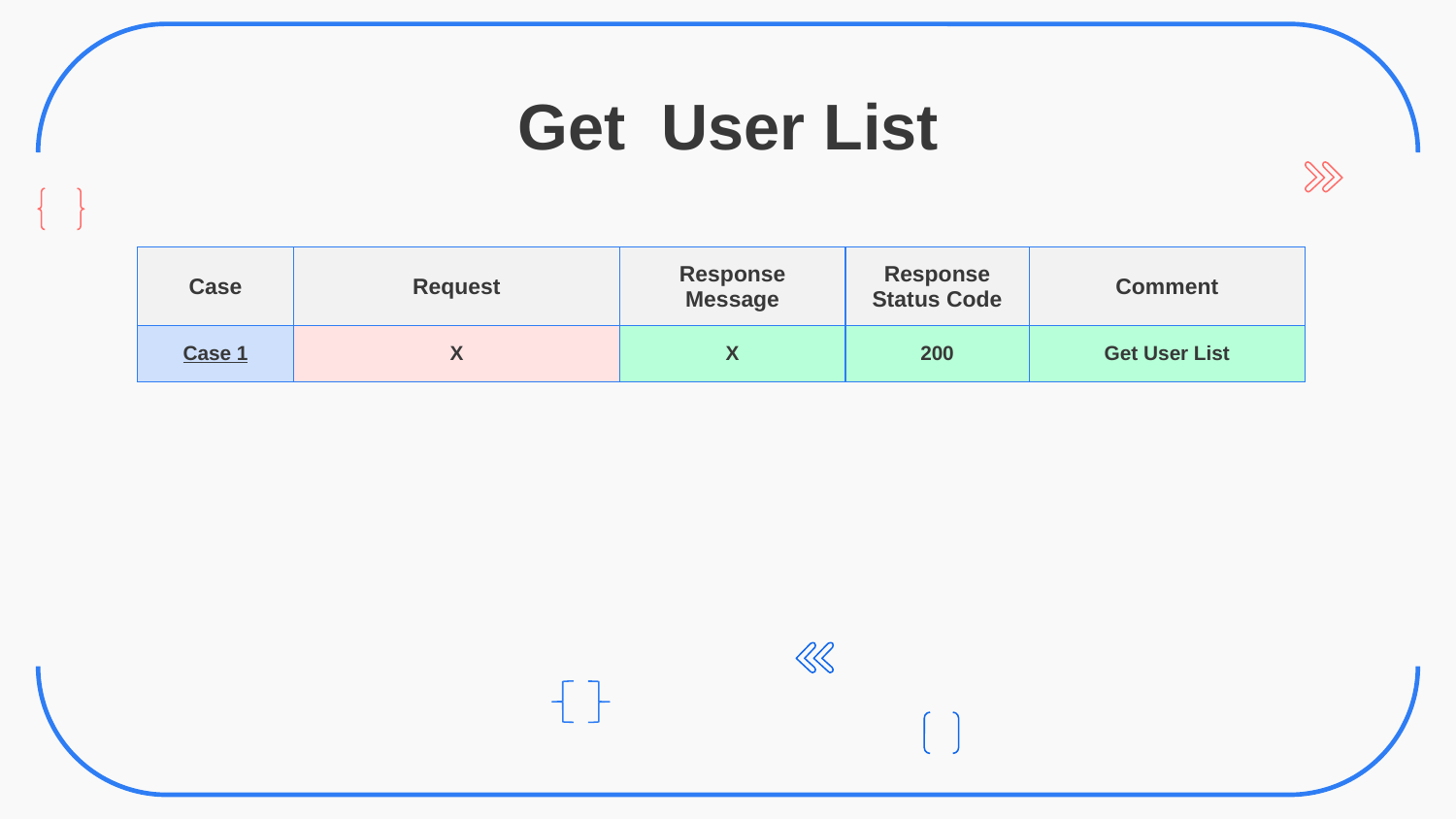

# Get  User List

| Case | Request | Response Message | Response Status Code | Comment |
| --- | --- | --- | --- | --- |
| Case 1 | X | X | 200 | Get User List |